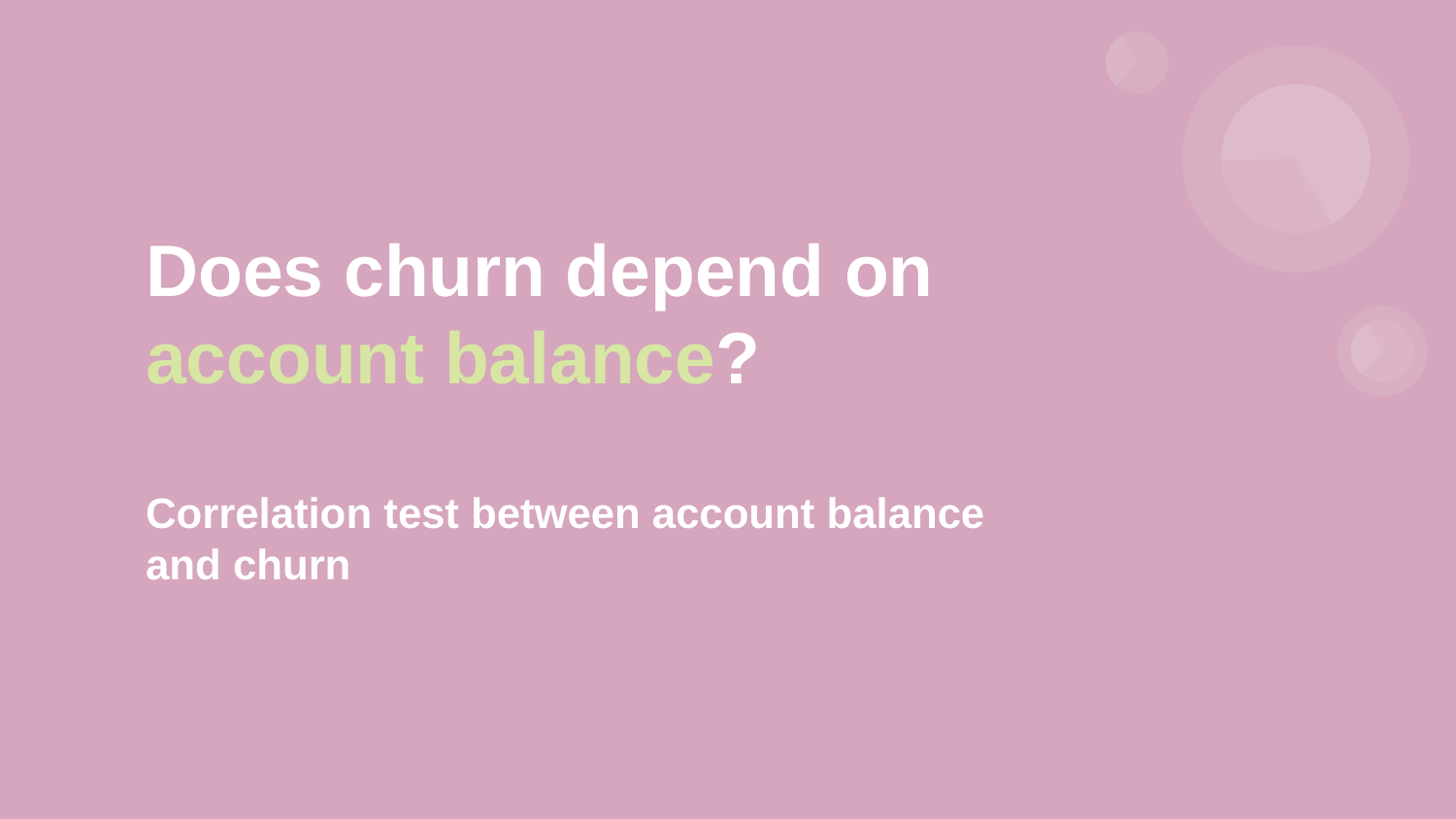

# Does churn depend on account balance?

Correlation test between account balance and churn